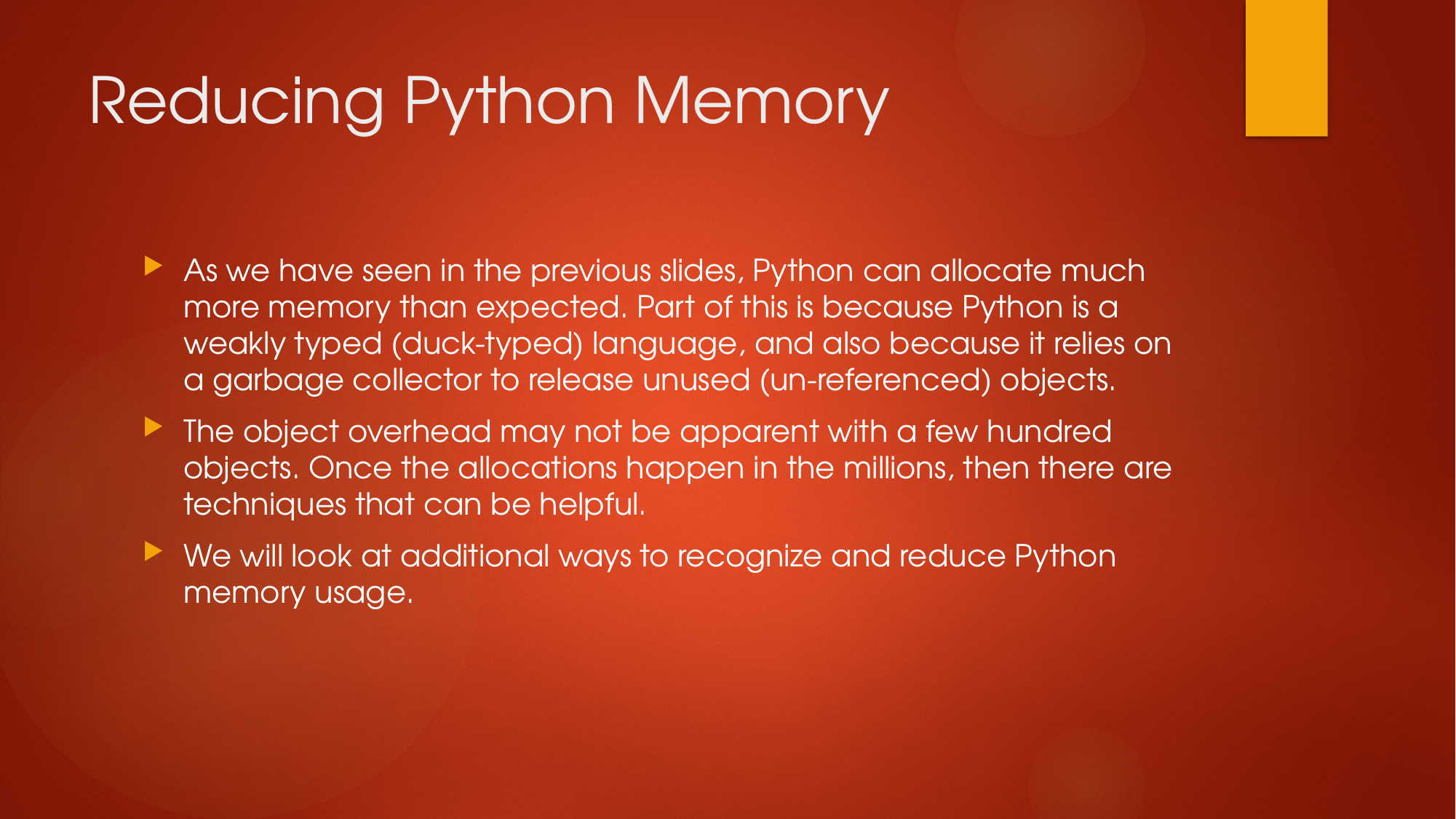

# Reducing Python Memory
As we have seen in the previous slides, Python can allocate much more memory than expected. Part of this is because Python is a weakly typed (duck-typed) language, and also because it relies on a garbage collector to release unused (un-referenced) objects.
The object overhead may not be apparent with a few hundred objects. Once the allocations happen in the millions, then there are techniques that can be helpful.
We will look at additional ways to recognize and reduce Python memory usage.